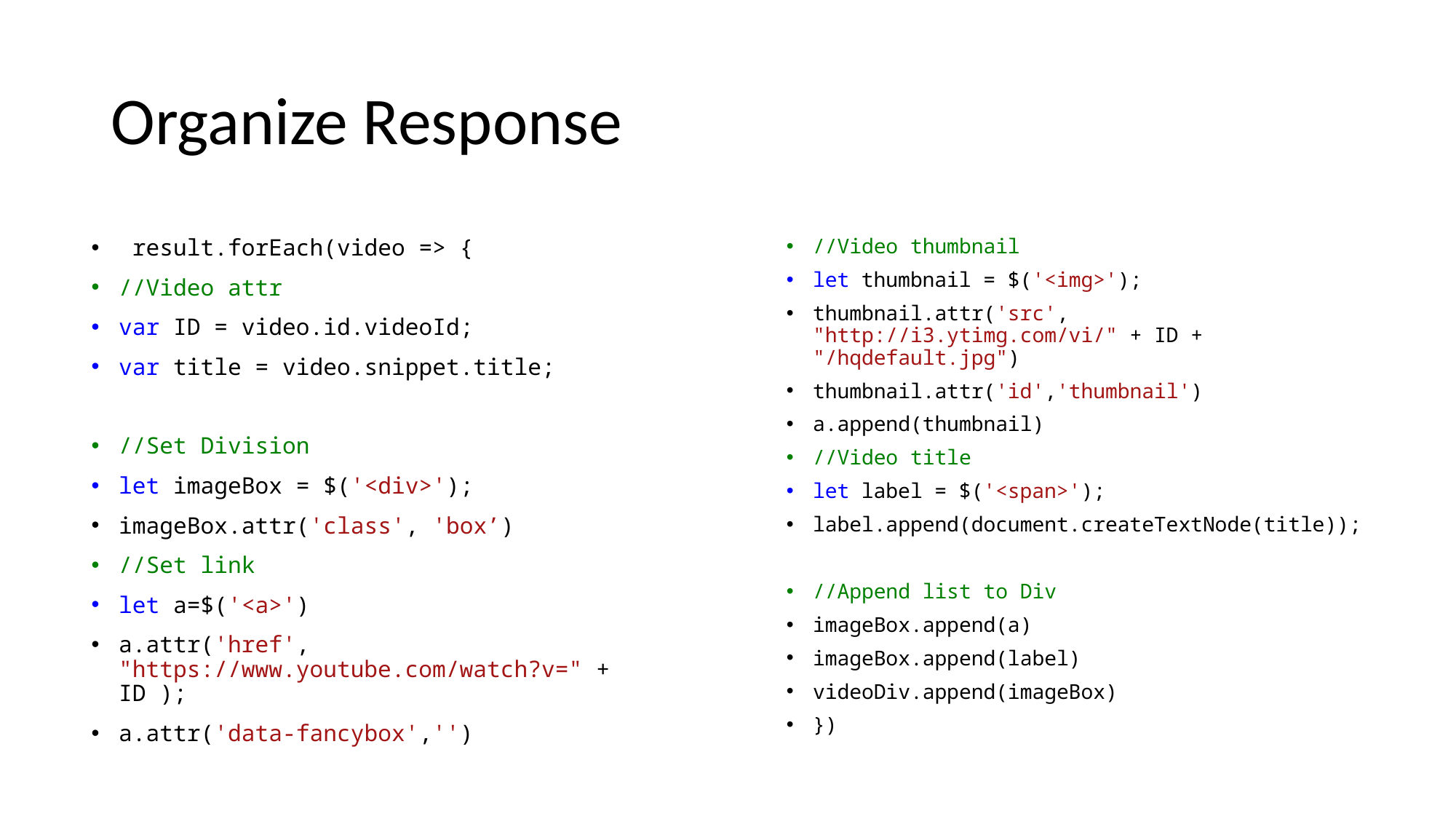

# Organize Response
 result.forEach(video => {
//Video attr
var ID = video.id.videoId;
var title = video.snippet.title;

//Set Division
let imageBox = $('<div>');
imageBox.attr('class', 'box’)
//Set link
let a=$('<a>')
a.attr('href', "https://www.youtube.com/watch?v=" + ID );
a.attr('data-fancybox','')
//Video thumbnail
let thumbnail = $('<img>');
thumbnail.attr('src', "http://i3.ytimg.com/vi/" + ID + "/hqdefault.jpg")
thumbnail.attr('id','thumbnail')
a.append(thumbnail)
//Video title
let label = $('<span>');
label.append(document.createTextNode(title));

//Append list to Div
imageBox.append(a)
imageBox.append(label)
videoDiv.append(imageBox)
})